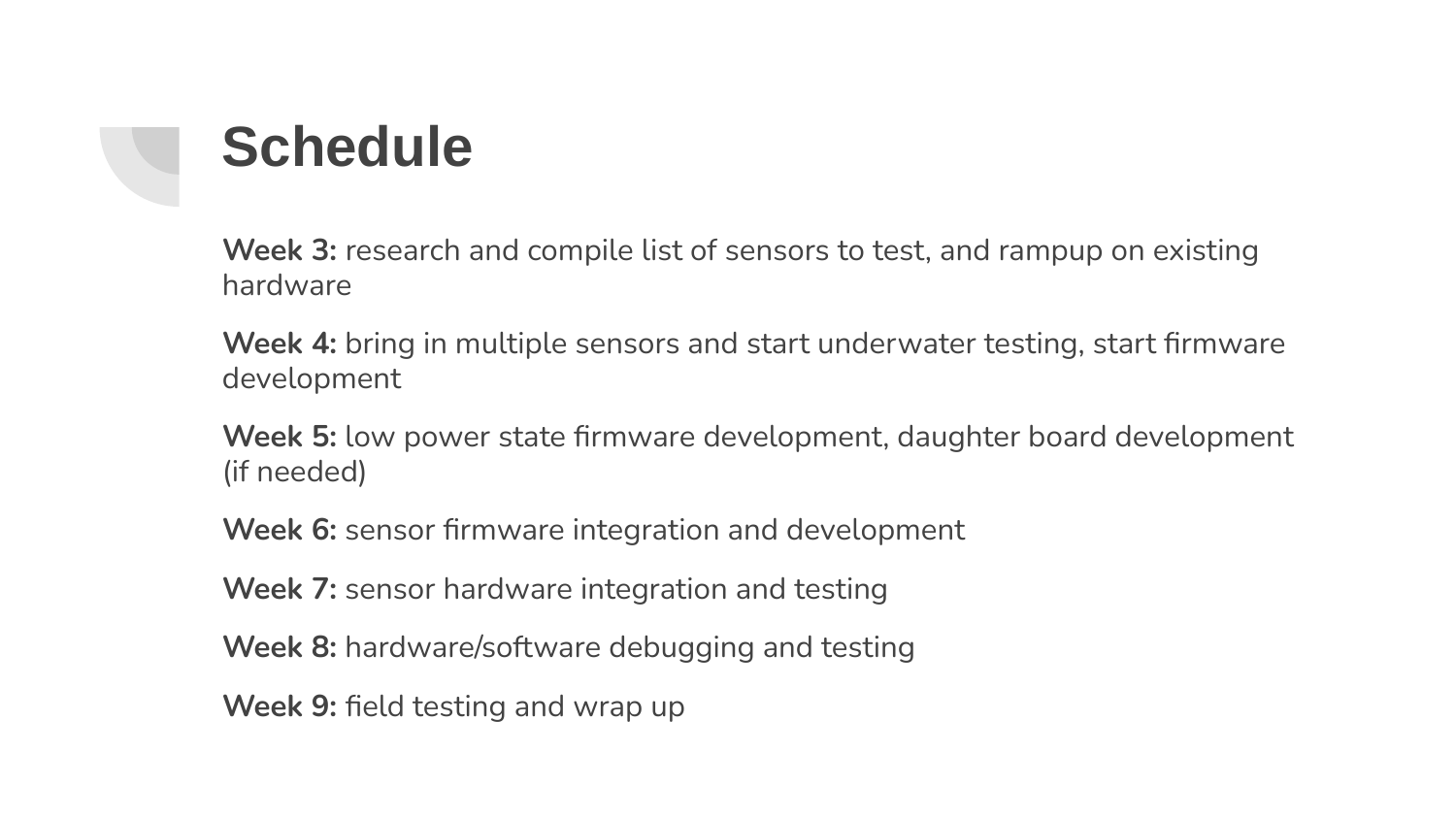

# Schedule
Week 3: research and compile list of sensors to test, and rampup on existing hardware
Week 4: bring in multiple sensors and start underwater testing, start firmware development
Week 5: low power state firmware development, daughter board development (if needed)
Week 6: sensor firmware integration and development
Week 7: sensor hardware integration and testing
Week 8: hardware/software debugging and testing
Week 9: field testing and wrap up